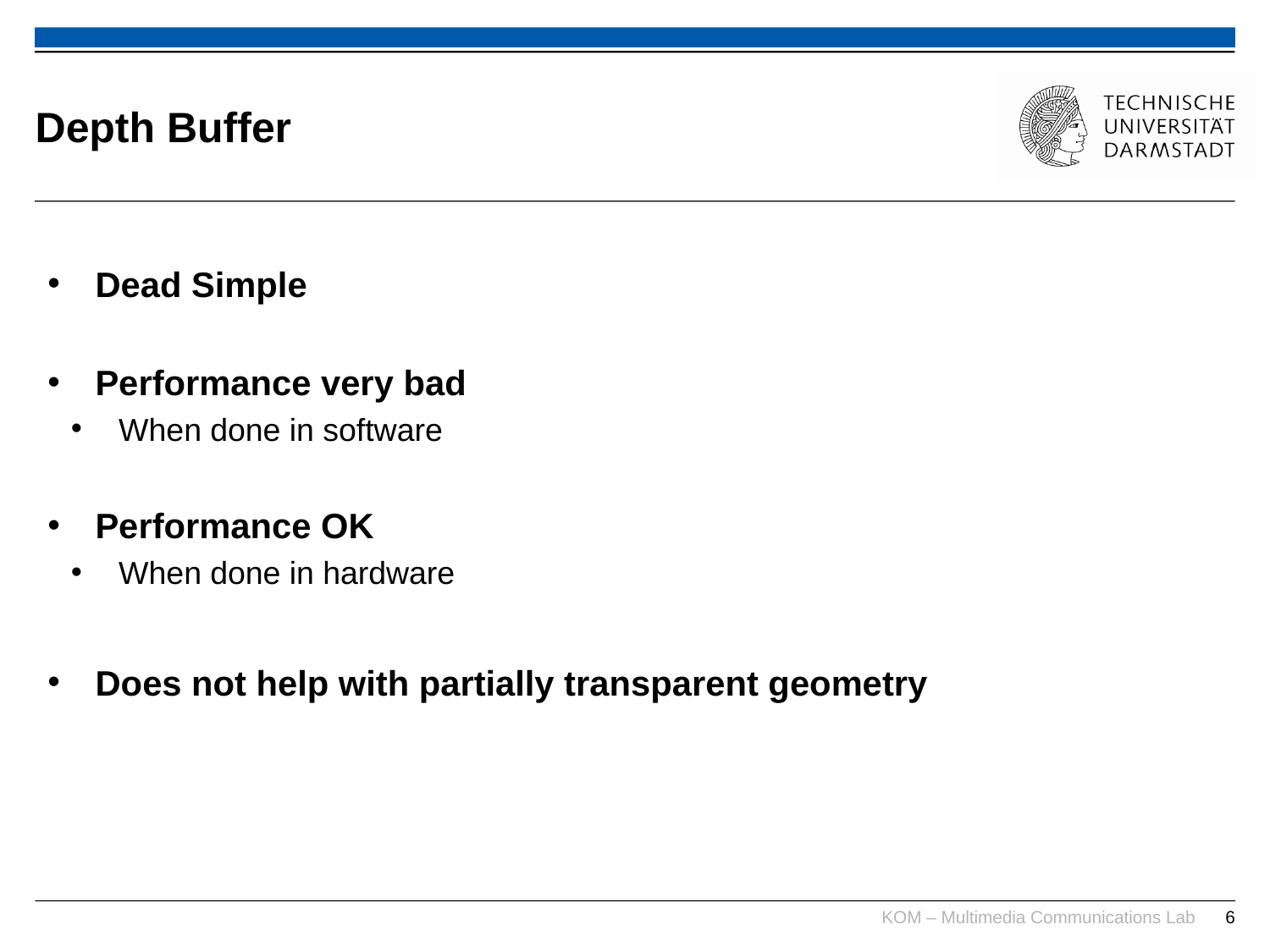

# Depth Buffer

Dead Simple

Performance very bad
When done in software

Performance OK
When done in hardware

Does not help with partially transparent geometry